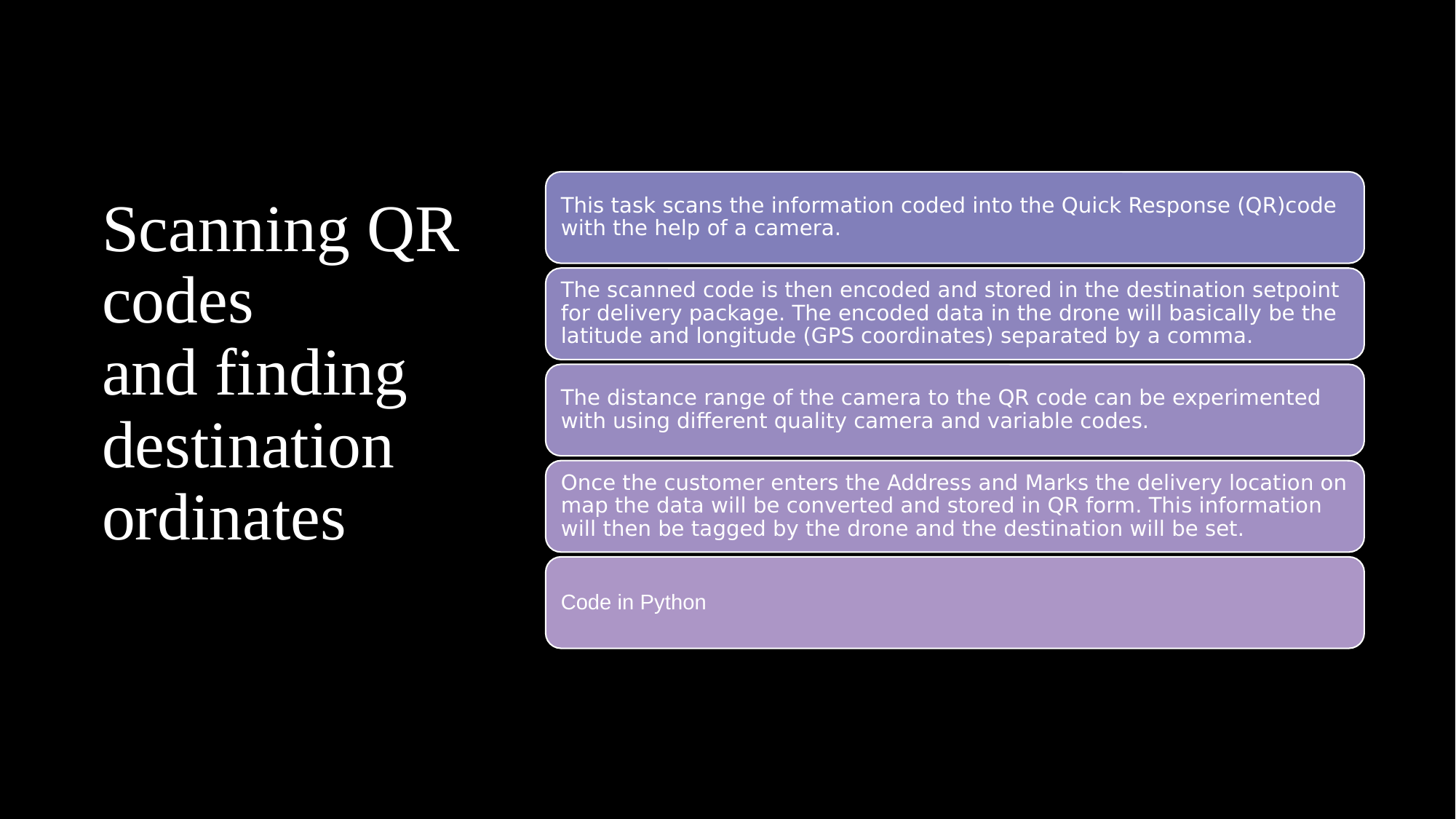

This task scans the information coded into the Quick Response (QR)code with the help of a camera.
The scanned code is then encoded and stored in the destination setpoint for delivery package. The encoded data in the drone will basically be the latitude and longitude (GPS coordinates) separated by a comma.
The distance range of the camera to the QR code can be experimented with using different quality camera and variable codes.
Once the customer enters the Address and Marks the delivery location on map the data will be converted and stored in QR form. This information will then be tagged by the drone and the destination will be set.
Code in Python
# Scanning QR codes and finding destination ordinates